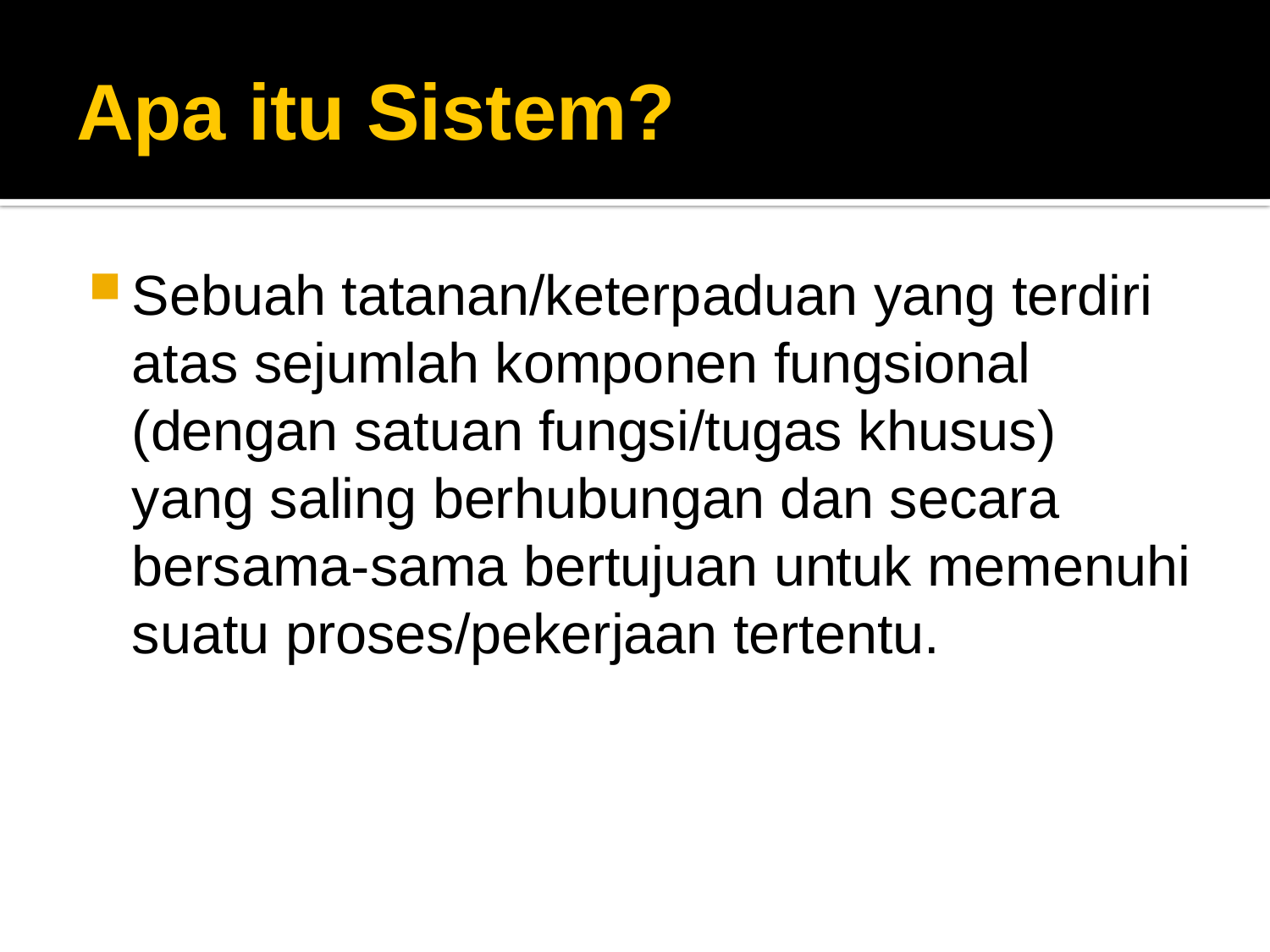

# Apa itu Sistem?
Sebuah tatanan/keterpaduan yang terdiri atas sejumlah komponen fungsional (dengan satuan fungsi/tugas khusus) yang saling berhubungan dan secara bersama-sama bertujuan untuk memenuhi suatu proses/pekerjaan tertentu.